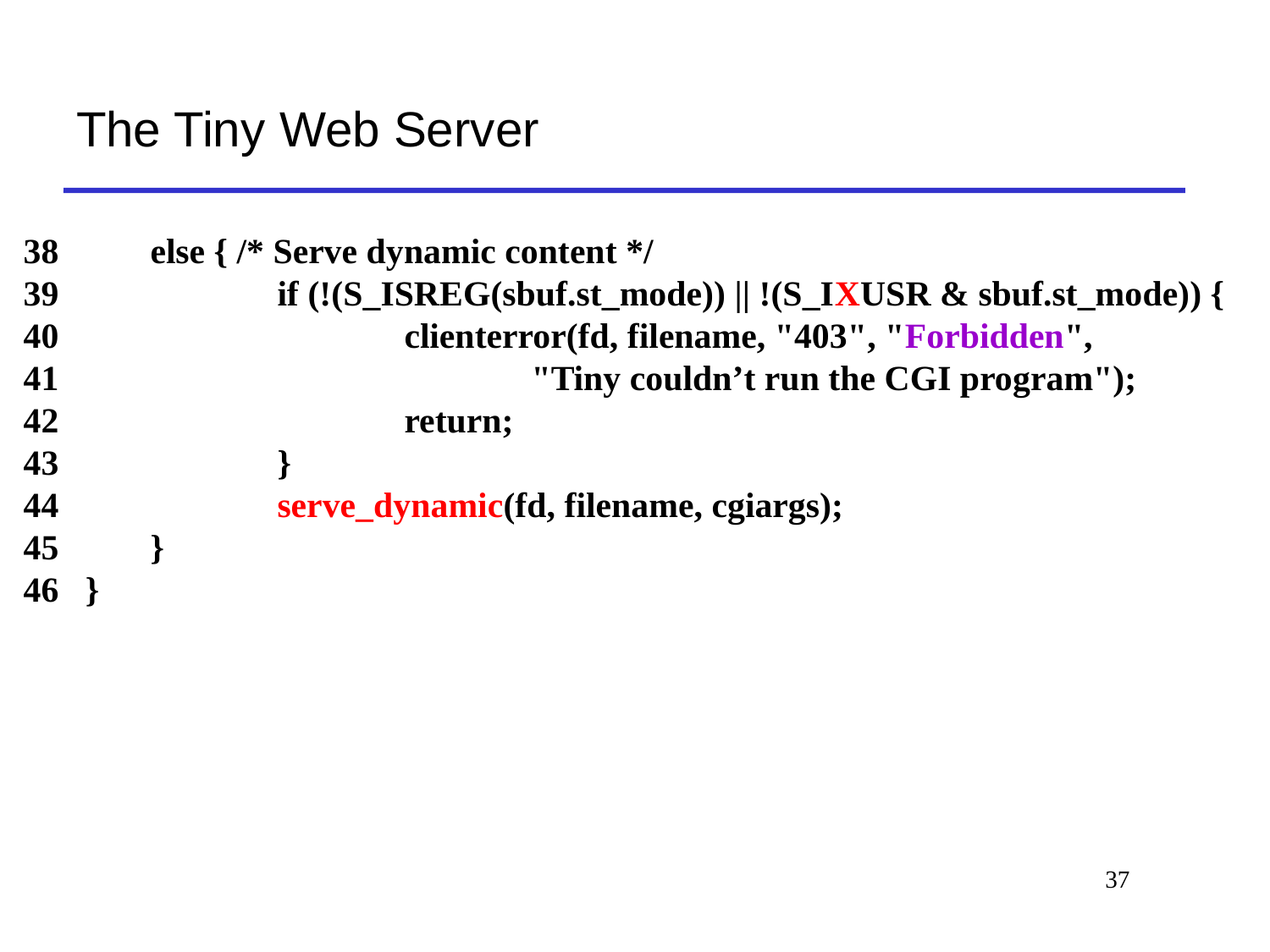

# The Tiny Web Server
38    	else { /* Serve dynamic content */
39 		if (!(S_ISREG(sbuf.st_mode)) || !(S_IXUSR & sbuf.st_mode)) {
40 	      		clienterror(fd, filename, "403", "Forbidden",
41 	      	      		"Tiny couldn’t run the CGI program");
42 	      		return;
43 		}
44 		serve_dynamic(fd, filename, cgiargs);
45    	}
46   }
37